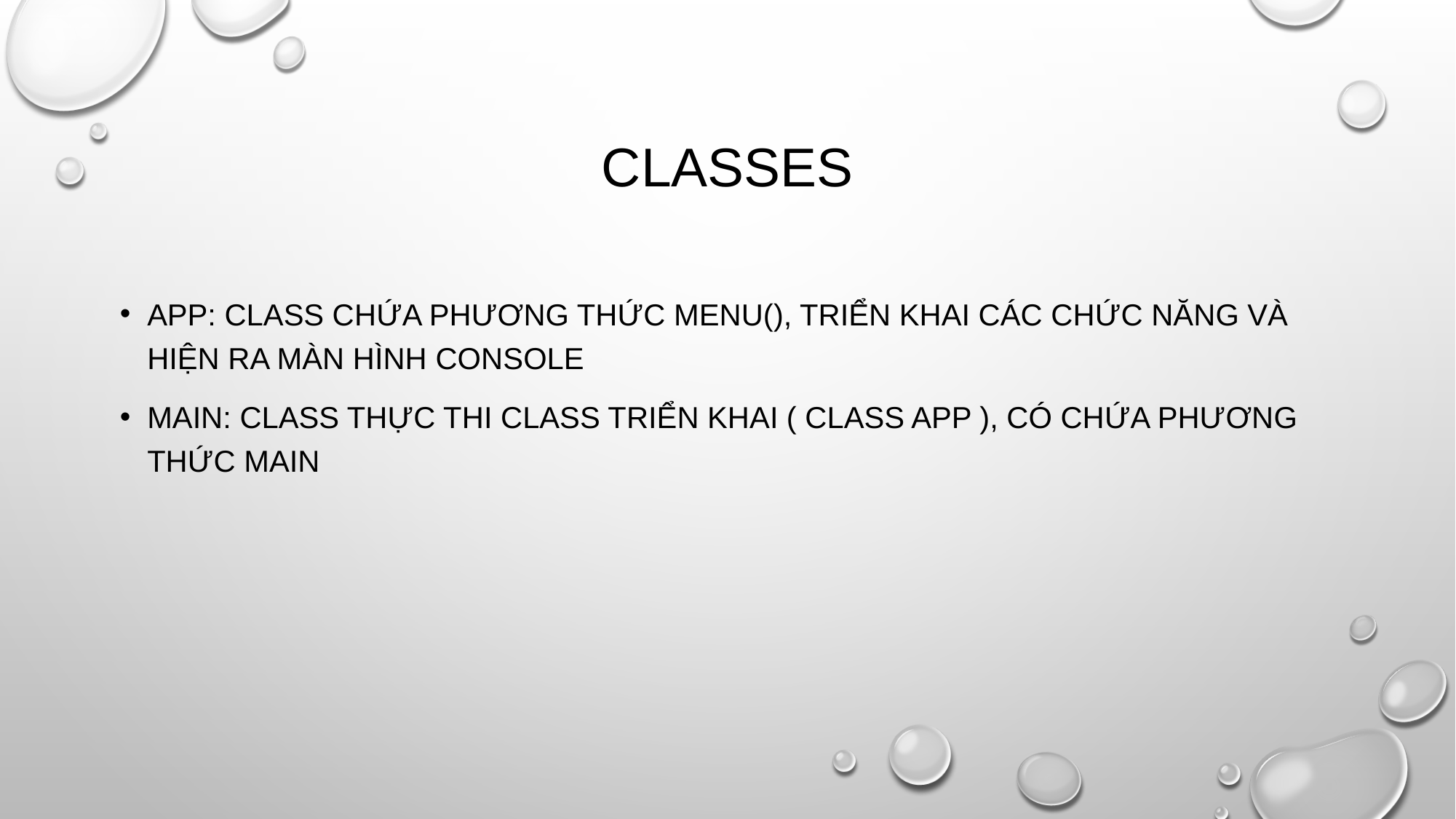

# classes
App: class chứa phương thức menu(), triển khai các chức năng và hiện ra màn hình console
Main: class thực thi class triển khai ( class app ), có chứa phương thức main